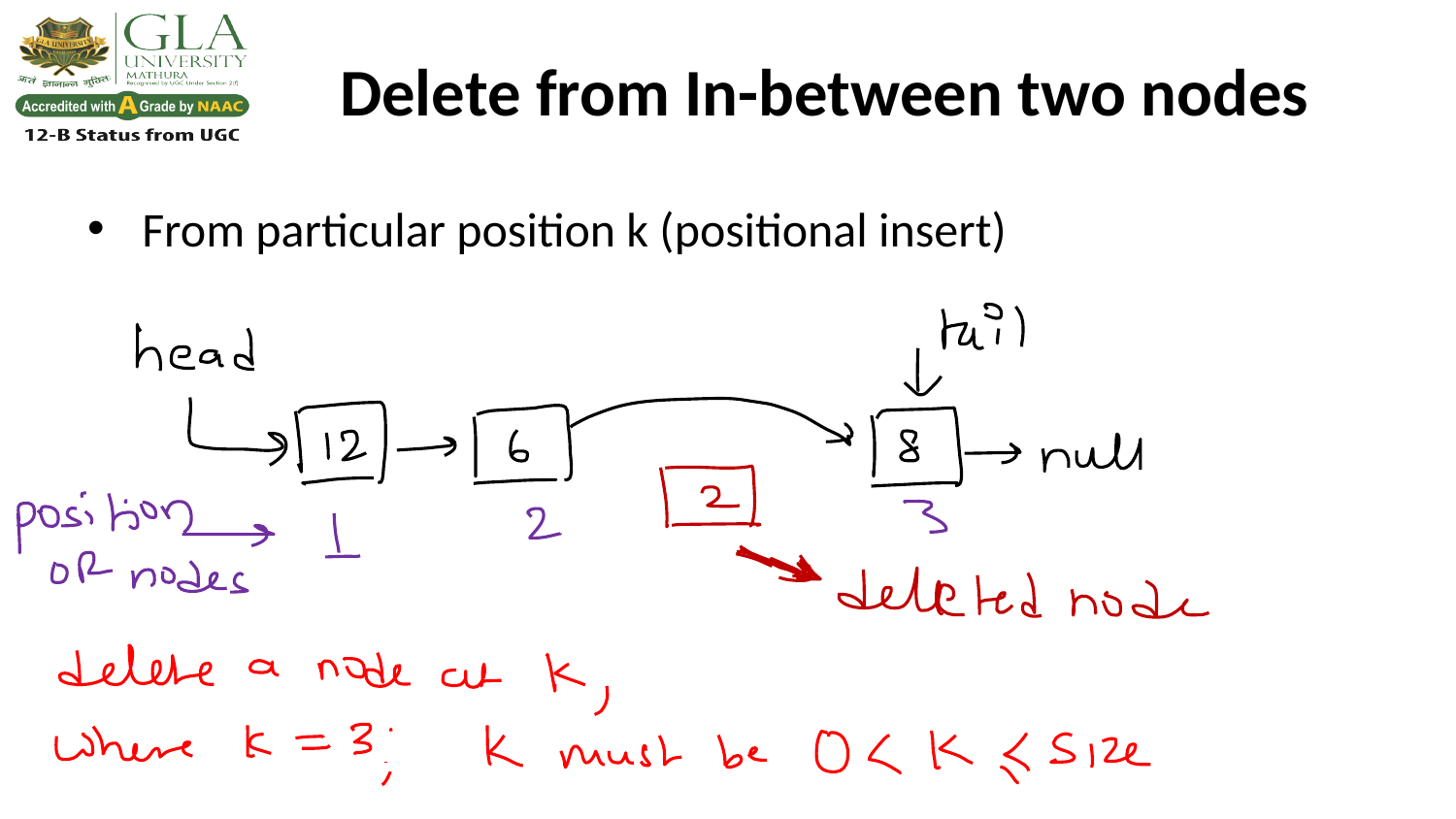

Delete from In-between two nodes
From particular position k (positional insert)